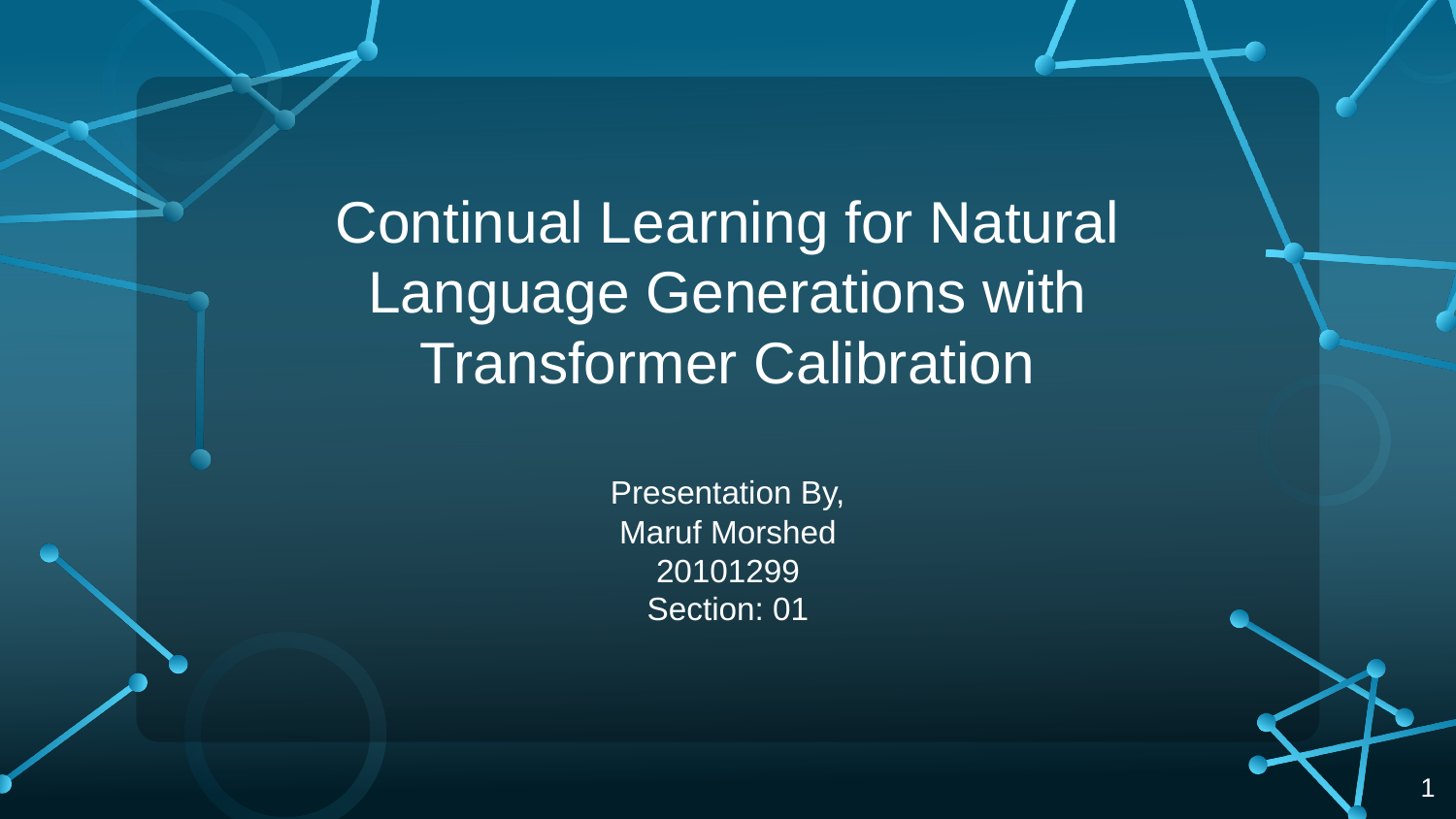

# Continual Learning for Natural Language Generations with Transformer Calibration
Presentation By,
Maruf Morshed
20101299
Section: 01
1